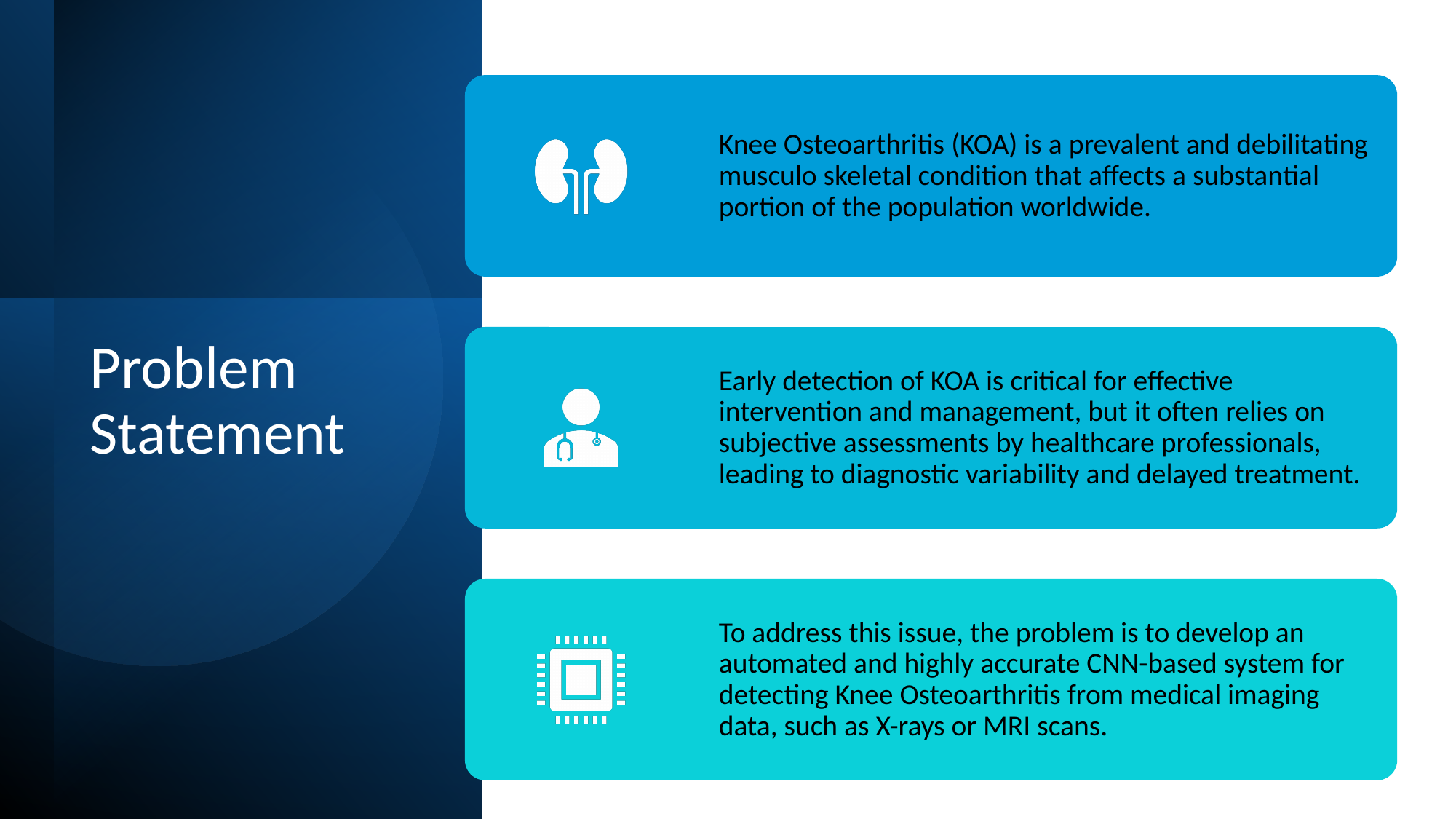

Knee Osteoarthritis (KOA) is a prevalent and debilitating musculo skeletal condition that affects a substantial portion of the population worldwide.
Early detection of KOA is critical for effective intervention and management, but it often relies on subjective assessments by healthcare professionals, leading to diagnostic variability and delayed treatment.
To address this issue, the problem is to develop an automated and highly accurate CNN-based system for detecting Knee Osteoarthritis from medical imaging data, such as X-rays or MRI scans.

# Problem Statement